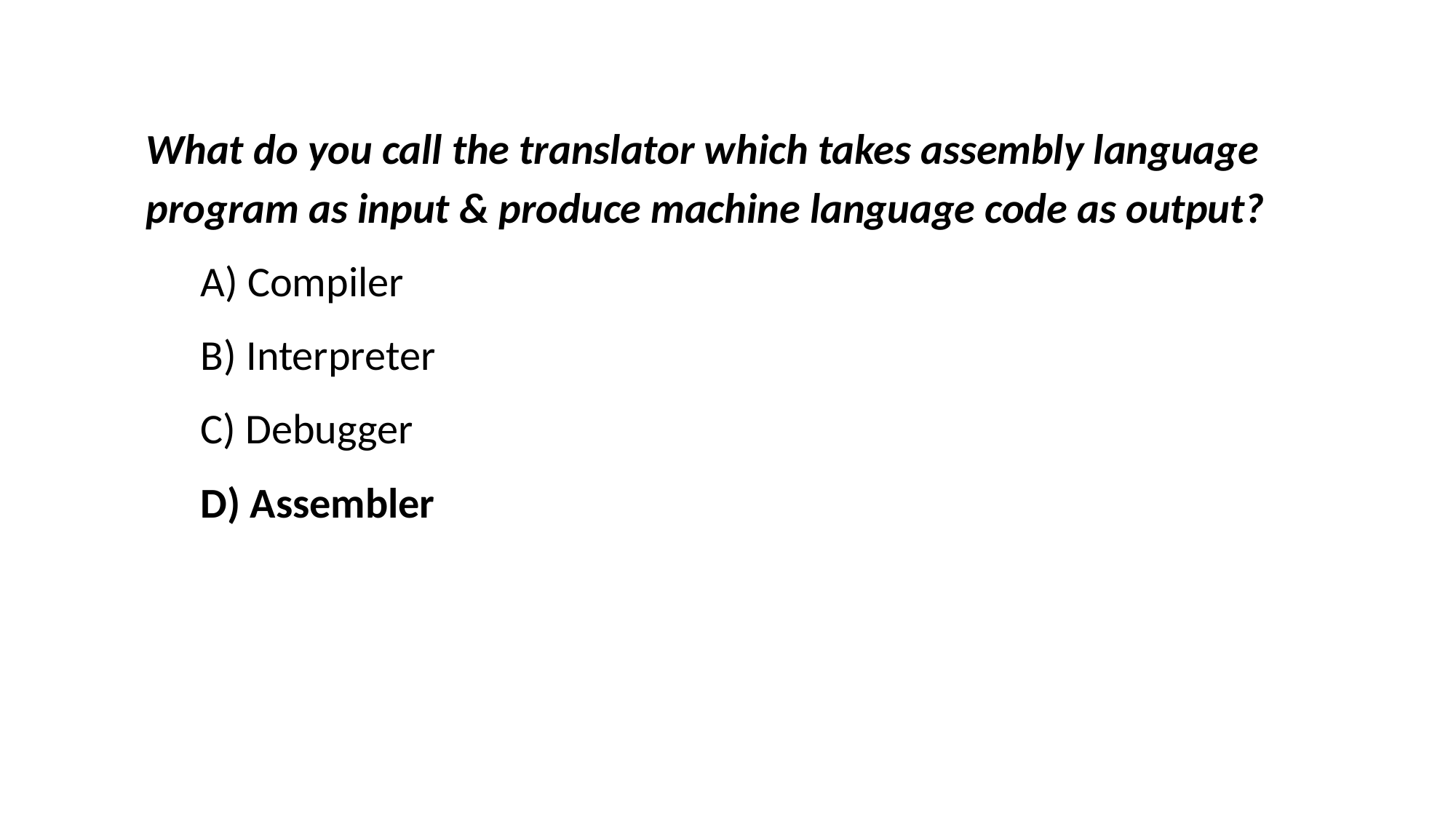

What do you call the translator which takes assembly language program as input & produce machine language code as output?
	A) Compiler
	B) Interpreter
 	C) Debugger
	D) Assembler